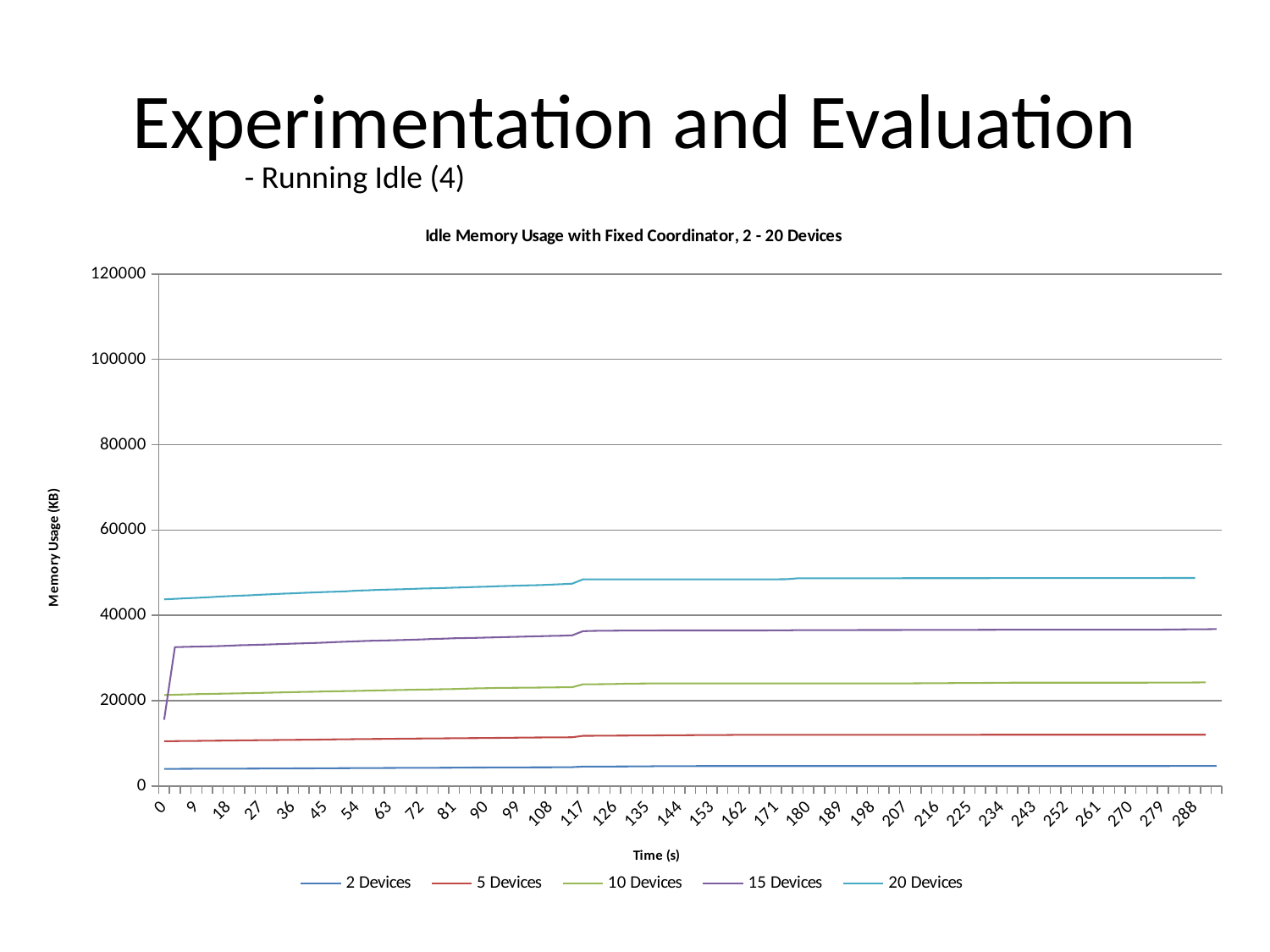

# Experimentation and Evaluation
- Running Idle (4)

### Chart: Idle Memory Usage with Fixed Coordinator, 2 - 20 Devices

| Category | 2 Devices | 5 Devices | 10 Devices | 15 Devices | 20 Devices |
|---|---|---|---|---|---|
| 0.0 | 4024.0 | 10516.0 | 21340.0 | 15544.0 | 43764.0 |
| 3.0 | 4040.0 | 10548.0 | 21404.0 | 32556.0 | 43880.0 |
| 6.0 | 4052.0 | 10576.0 | 21484.0 | 32620.0 | 44012.0 |
| 9.0 | 4064.0 | 10596.0 | 21544.0 | 32680.0 | 44116.0 |
| 12.0 | 4072.0 | 10620.0 | 21596.0 | 32736.0 | 44224.0 |
| 15.0 | 4080.0 | 10644.0 | 21648.0 | 32804.0 | 44380.0 |
| 18.0 | 4088.0 | 10672.0 | 21692.0 | 32888.0 | 44508.0 |
| 21.0 | 4096.0 | 10708.0 | 21740.0 | 32996.0 | 44612.0 |
| 24.0 | 4104.0 | 10736.0 | 21788.0 | 33064.0 | 44708.0 |
| 27.0 | 4112.0 | 10764.0 | 21840.0 | 33132.0 | 44852.0 |
| 30.0 | 4124.0 | 10792.0 | 21896.0 | 33212.0 | 44960.0 |
| 33.0 | 4136.0 | 10816.0 | 21964.0 | 33292.0 | 45088.0 |
| 36.0 | 4148.0 | 10836.0 | 22020.0 | 33388.0 | 45164.0 |
| 39.0 | 4156.0 | 10860.0 | 22080.0 | 33456.0 | 45280.0 |
| 42.0 | 4164.0 | 10884.0 | 22116.0 | 33544.0 | 45376.0 |
| 45.0 | 4180.0 | 10920.0 | 22176.0 | 33636.0 | 45476.0 |
| 48.0 | 4196.0 | 10956.0 | 22220.0 | 33752.0 | 45548.0 |
| 51.0 | 4204.0 | 10980.0 | 22268.0 | 33848.0 | 45644.0 |
| 54.0 | 4216.0 | 11012.0 | 22316.0 | 33940.0 | 45804.0 |
| 57.0 | 4228.0 | 11036.0 | 22364.0 | 34028.0 | 45884.0 |
| 60.0 | 4248.0 | 11052.0 | 22420.0 | 34084.0 | 45984.0 |
| 63.0 | 4256.0 | 11072.0 | 22472.0 | 34144.0 | 46056.0 |
| 66.0 | 4264.0 | 11100.0 | 22520.0 | 34216.0 | 46116.0 |
| 69.0 | 4272.0 | 11124.0 | 22572.0 | 34284.0 | 46196.0 |
| 72.0 | 4280.0 | 11148.0 | 22612.0 | 34372.0 | 46284.0 |
| 75.0 | 4288.0 | 11172.0 | 22652.0 | 34480.0 | 46352.0 |
| 78.0 | 4300.0 | 11192.0 | 22708.0 | 34548.0 | 46424.0 |
| 81.0 | 4312.0 | 11212.0 | 22748.0 | 34636.0 | 46504.0 |
| 84.0 | 4332.0 | 11232.0 | 22820.0 | 34684.0 | 46572.0 |
| 87.0 | 4356.0 | 11248.0 | 22892.0 | 34736.0 | 46668.0 |
| 90.0 | 4364.0 | 11272.0 | 22948.0 | 34800.0 | 46724.0 |
| 93.0 | 4372.0 | 11292.0 | 22996.0 | 34864.0 | 46824.0 |
| 96.0 | 4380.0 | 11316.0 | 23020.0 | 34928.0 | 46900.0 |
| 99.0 | 4388.0 | 11356.0 | 23044.0 | 34988.0 | 46964.0 |
| 102.0 | 4396.0 | 11380.0 | 23064.0 | 35060.0 | 47040.0 |
| 105.0 | 4404.0 | 11400.0 | 23096.0 | 35116.0 | 47092.0 |
| 108.0 | 4412.0 | 11412.0 | 23120.0 | 35184.0 | 47208.0 |
| 111.0 | 4432.0 | 11424.0 | 23148.0 | 35236.0 | 47308.0 |
| 114.0 | 4444.0 | 11448.0 | 23180.0 | 35328.0 | 47436.0 |
| 117.0 | 4572.0 | 11780.0 | 23840.0 | 36300.0 | 48444.0 |
| 120.0 | 4584.0 | 11796.0 | 23864.0 | 36372.0 | 48444.0 |
| 123.0 | 4592.0 | 11812.0 | 23888.0 | 36408.0 | 48444.0 |
| 126.0 | 4600.0 | 11828.0 | 23928.0 | 36424.0 | 48444.0 |
| 129.0 | 4612.0 | 11848.0 | 23992.0 | 36456.0 | 48444.0 |
| 132.0 | 4620.0 | 11860.0 | 24016.0 | 36468.0 | 48444.0 |
| 135.0 | 4628.0 | 11872.0 | 24040.0 | 36468.0 | 48444.0 |
| 138.0 | 4676.0 | 11888.0 | 24048.0 | 36468.0 | 48444.0 |
| 141.0 | 4680.0 | 11900.0 | 24048.0 | 36476.0 | 48444.0 |
| 144.0 | 4684.0 | 11928.0 | 24048.0 | 36476.0 | 48444.0 |
| 147.0 | 4688.0 | 11940.0 | 24048.0 | 36476.0 | 48444.0 |
| 150.0 | 4696.0 | 11964.0 | 24048.0 | 36476.0 | 48444.0 |
| 153.0 | 4696.0 | 11968.0 | 24048.0 | 36476.0 | 48444.0 |
| 156.0 | 4696.0 | 11976.0 | 24048.0 | 36476.0 | 48444.0 |
| 159.0 | 4696.0 | 11992.0 | 24048.0 | 36476.0 | 48452.0 |
| 162.0 | 4696.0 | 11992.0 | 24048.0 | 36476.0 | 48452.0 |
| 165.0 | 4696.0 | 11992.0 | 24048.0 | 36476.0 | 48460.0 |
| 168.0 | 4696.0 | 11992.0 | 24048.0 | 36480.0 | 48460.0 |
| 171.0 | 4696.0 | 11992.0 | 24048.0 | 36484.0 | 48460.0 |
| 174.0 | 4696.0 | 11992.0 | 24048.0 | 36492.0 | 48476.0 |
| 177.0 | 4696.0 | 11992.0 | 24048.0 | 36560.0 | 48684.0 |
| 180.0 | 4696.0 | 11992.0 | 24048.0 | 36560.0 | 48692.0 |
| 183.0 | 4696.0 | 11992.0 | 24048.0 | 36560.0 | 48692.0 |
| 186.0 | 4696.0 | 11992.0 | 24048.0 | 36560.0 | 48692.0 |
| 189.0 | 4696.0 | 12000.0 | 24048.0 | 36560.0 | 48692.0 |
| 192.0 | 4696.0 | 12000.0 | 24048.0 | 36560.0 | 48692.0 |
| 195.0 | 4696.0 | 12000.0 | 24048.0 | 36568.0 | 48692.0 |
| 198.0 | 4696.0 | 12000.0 | 24048.0 | 36568.0 | 48692.0 |
| 201.0 | 4696.0 | 12000.0 | 24048.0 | 36568.0 | 48692.0 |
| 204.0 | 4696.0 | 12000.0 | 24056.0 | 36576.0 | 48700.0 |
| 207.0 | 4696.0 | 12000.0 | 24064.0 | 36580.0 | 48708.0 |
| 210.0 | 4696.0 | 12000.0 | 24076.0 | 36584.0 | 48708.0 |
| 213.0 | 4696.0 | 12000.0 | 24100.0 | 36588.0 | 48708.0 |
| 216.0 | 4696.0 | 12004.0 | 24116.0 | 36592.0 | 48708.0 |
| 219.0 | 4696.0 | 12016.0 | 24128.0 | 36596.0 | 48708.0 |
| 222.0 | 4704.0 | 12024.0 | 24144.0 | 36600.0 | 48708.0 |
| 225.0 | 4704.0 | 12028.0 | 24156.0 | 36604.0 | 48712.0 |
| 228.0 | 4704.0 | 12032.0 | 24168.0 | 36616.0 | 48716.0 |
| 231.0 | 4704.0 | 12040.0 | 24188.0 | 36624.0 | 48720.0 |
| 234.0 | 4704.0 | 12044.0 | 24212.0 | 36636.0 | 48736.0 |
| 237.0 | 4704.0 | 12048.0 | 24232.0 | 36648.0 | 48744.0 |
| 240.0 | 4704.0 | 12048.0 | 24232.0 | 36648.0 | 48744.0 |
| 243.0 | 4704.0 | 12048.0 | 24232.0 | 36648.0 | 48744.0 |
| 246.0 | 4704.0 | 12048.0 | 24232.0 | 36648.0 | 48744.0 |
| 249.0 | 4704.0 | 12048.0 | 24232.0 | 36648.0 | 48744.0 |
| 252.0 | 4704.0 | 12048.0 | 24232.0 | 36648.0 | 48744.0 |
| 255.0 | 4704.0 | 12048.0 | 24232.0 | 36648.0 | 48744.0 |
| 258.0 | 4704.0 | 12048.0 | 24232.0 | 36648.0 | 48744.0 |
| 261.0 | 4704.0 | 12048.0 | 24232.0 | 36648.0 | 48744.0 |
| 264.0 | 4704.0 | 12048.0 | 24232.0 | 36648.0 | 48744.0 |
| 267.0 | 4704.0 | 12048.0 | 24232.0 | 36648.0 | 48744.0 |
| 270.0 | 4704.0 | 12048.0 | 24232.0 | 36648.0 | 48744.0 |
| 273.0 | 4704.0 | 12048.0 | 24236.0 | 36648.0 | 48752.0 |
| 276.0 | 4704.0 | 12048.0 | 24240.0 | 36648.0 | 48752.0 |
| 279.0 | 4704.0 | 12048.0 | 24244.0 | 36664.0 | 48760.0 |
| 282.0 | 4712.0 | 12048.0 | 24252.0 | 36684.0 | 48760.0 |
| 285.0 | 4716.0 | 12048.0 | 24264.0 | 36724.0 | 48760.0 |
| 288.0 | 4720.0 | 12048.0 | 24276.0 | 36744.0 | 48760.0 |
|  | 4724.0 | 12048.0 | 24304.0 | 36764.0 | None |
|  | 4728.0 | None | None | 36788.0 | None |